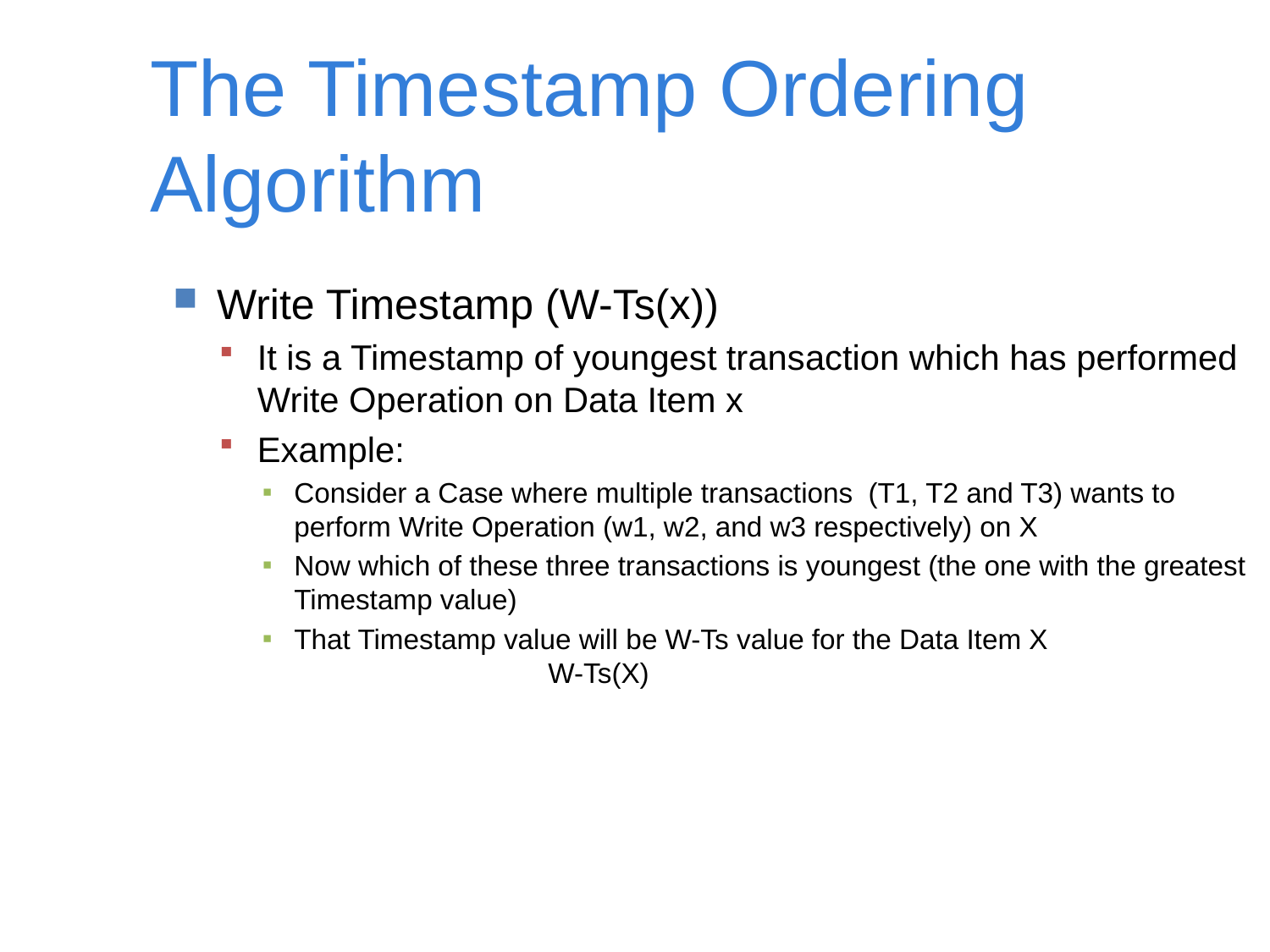

The Timestamp Ordering Algorithm
Write Timestamp (W-Ts(x))
It is a Timestamp of youngest transaction which has performed Write Operation on Data Item x
Example:
Consider a Case where multiple transactions  (T1, T2 and T3) wants to perform Write Operation (w1, w2, and w3 respectively) on X
Now which of these three transactions is youngest (the one with the greatest Timestamp value)
That Timestamp value will be W-Ts value for the Data Item X
		W-Ts(X)